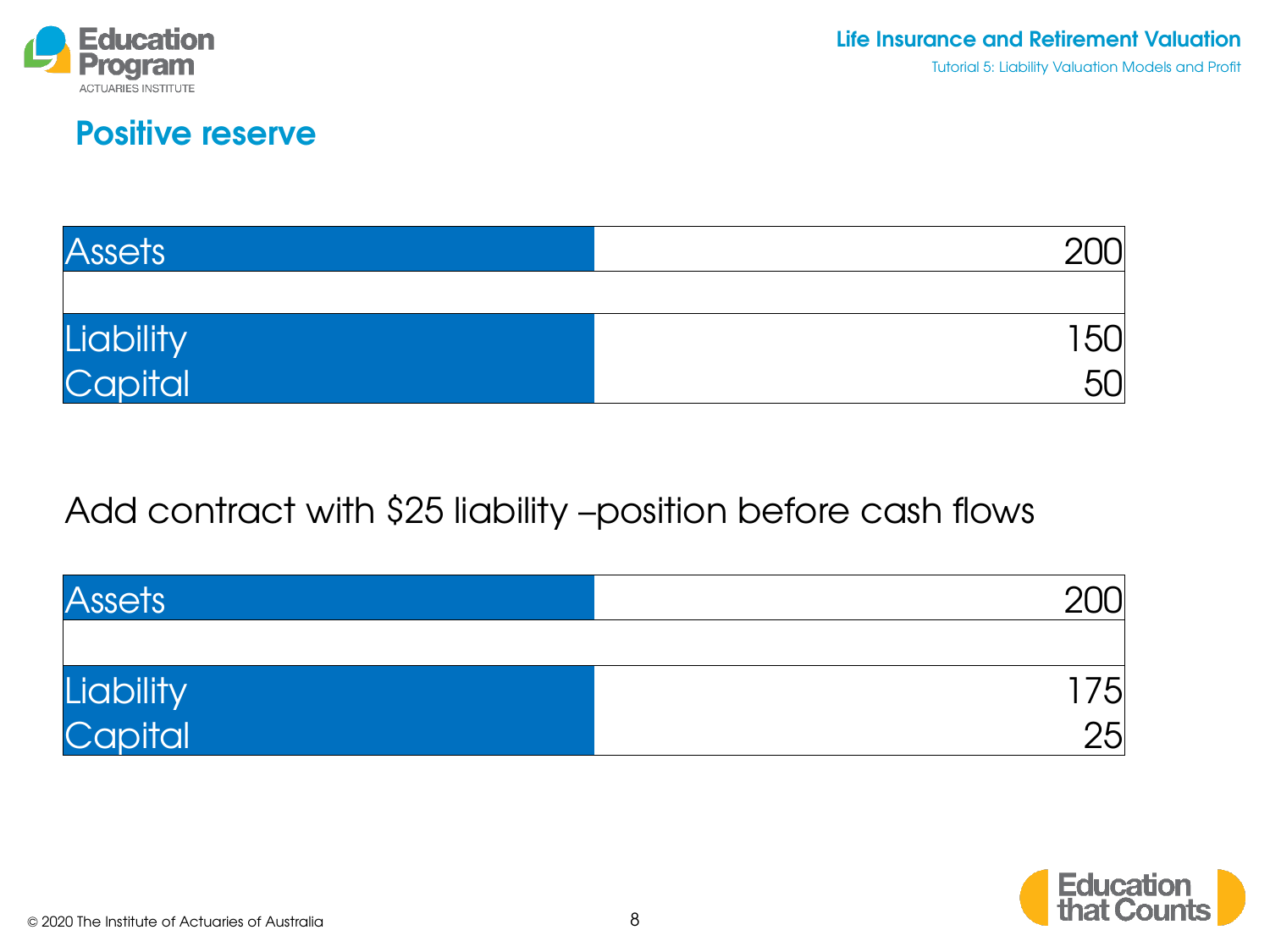

# Positive reserve
| Assets | 200 |
| --- | --- |
|  |  |
| Liability | 150 |
| Capital | 50 |
|  |  |
| Add contract with $25 liability –position before cash flows |  |
|  |  |
| Assets | 200 |
|  |  |
| Liability | 175 |
| Capital | 25 |